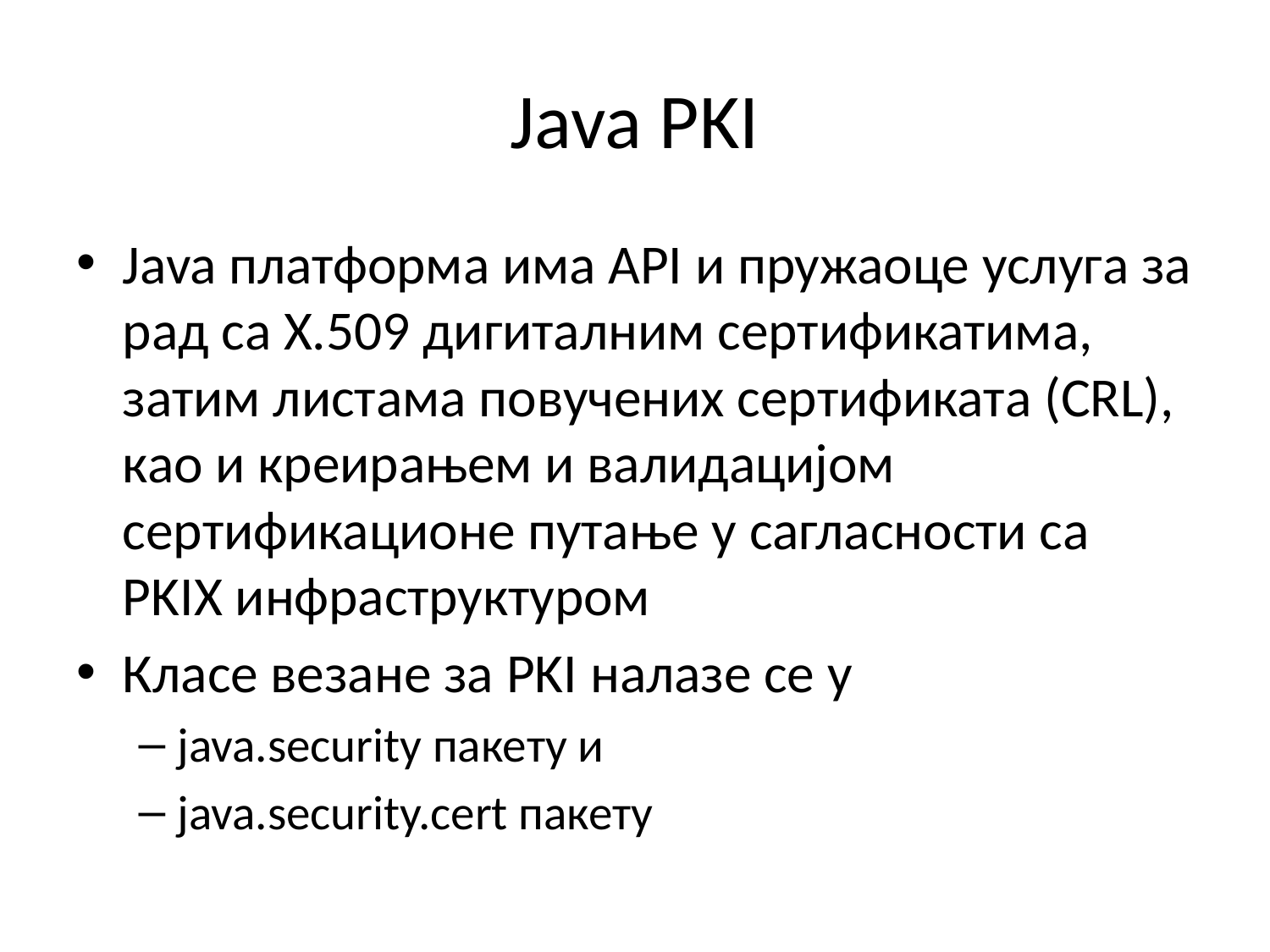

# Java PKI
Java платформа има API и пружаоце услуга за рад са X.509 дигиталним сертификатима, затим листама повучених сертификата (CRL), као и креирањем и валидацијом сертификационе путање у сагласности са PKIX инфраструктуром
Класе везане за PKI налазе се у
java.security пакету и
java.security.cert пакету